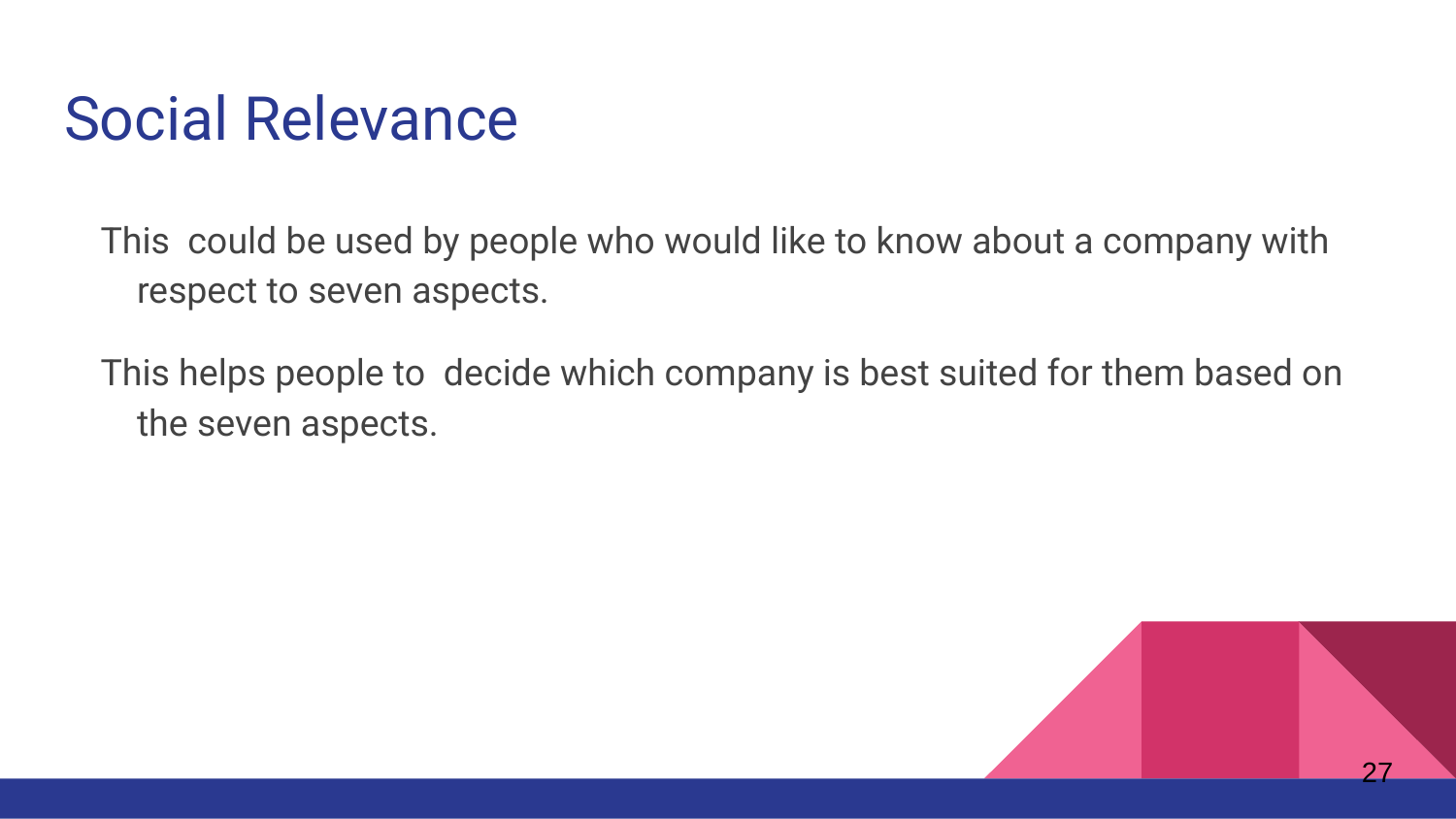

# Social Relevance
This  could be used by people who would like to know about a company with respect to seven aspects.
This helps people to  decide which company is best suited for them based on the seven aspects.
27